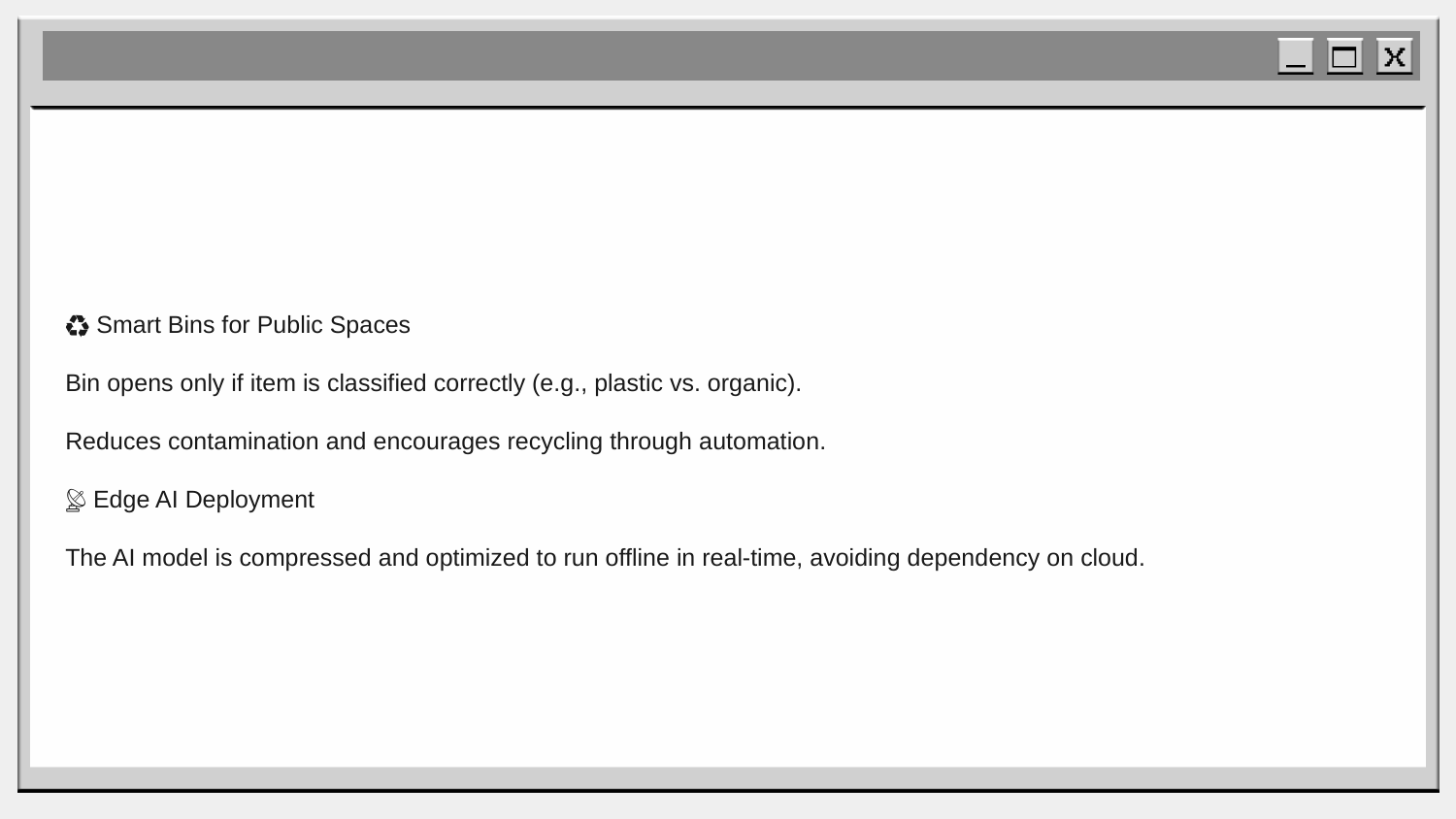

#

♻️ Smart Bins for Public Spaces

Bin opens only if item is classified correctly (e.g., plastic vs. organic).

Reduces contamination and encourages recycling through automation.

📡 Edge AI Deployment

The AI model is compressed and optimized to run offline in real-time, avoiding dependency on cloud.